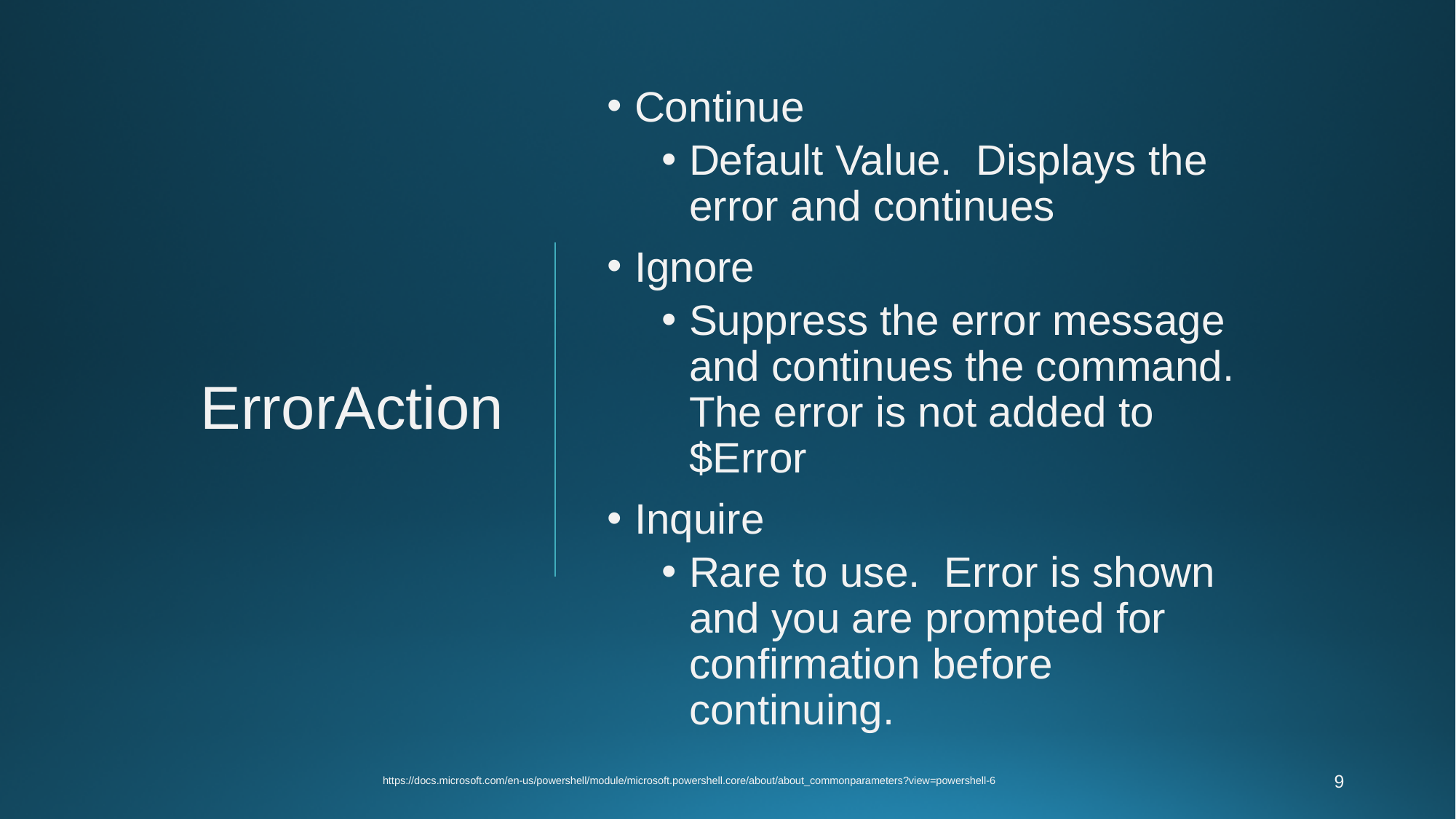

# ErrorAction
Continue
Default Value.  Displays the error and continues
Ignore
Suppress the error message and continues the command.  The error is not added to $Error
Inquire
Rare to use.  Error is shown and you are prompted for confirmation before continuing.
https://docs.microsoft.com/en-us/powershell/module/microsoft.powershell.core/about/about_commonparameters?view=powershell-6
9